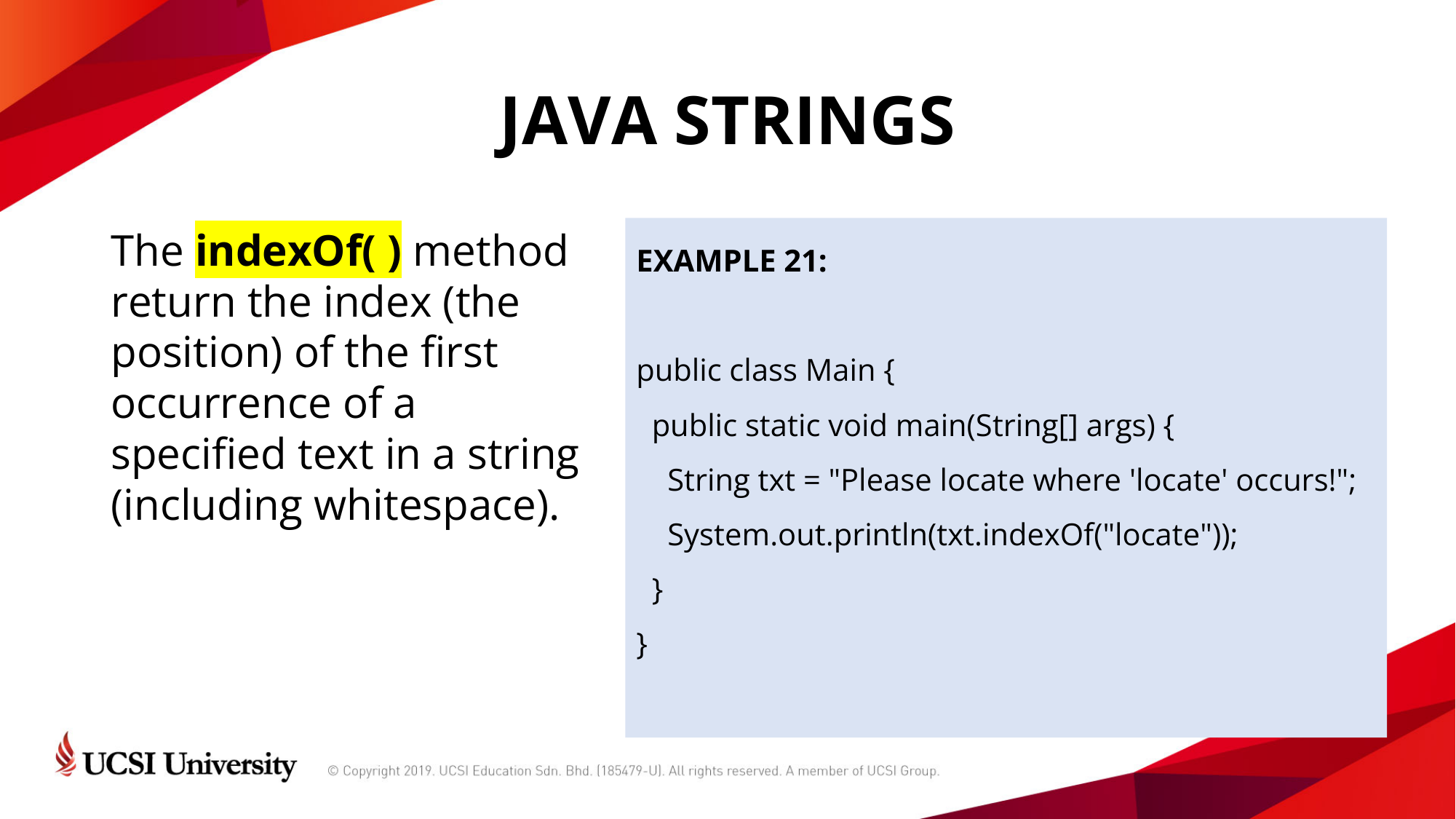

# JAVA STRINGS
The indexOf( ) method return the index (the position) of the first occurrence of a specified text in a string (including whitespace).
EXAMPLE 21:

public class Main {
  public static void main(String[] args) {
    String txt = "Please locate where 'locate' occurs!";
    System.out.println(txt.indexOf("locate"));
  }
}